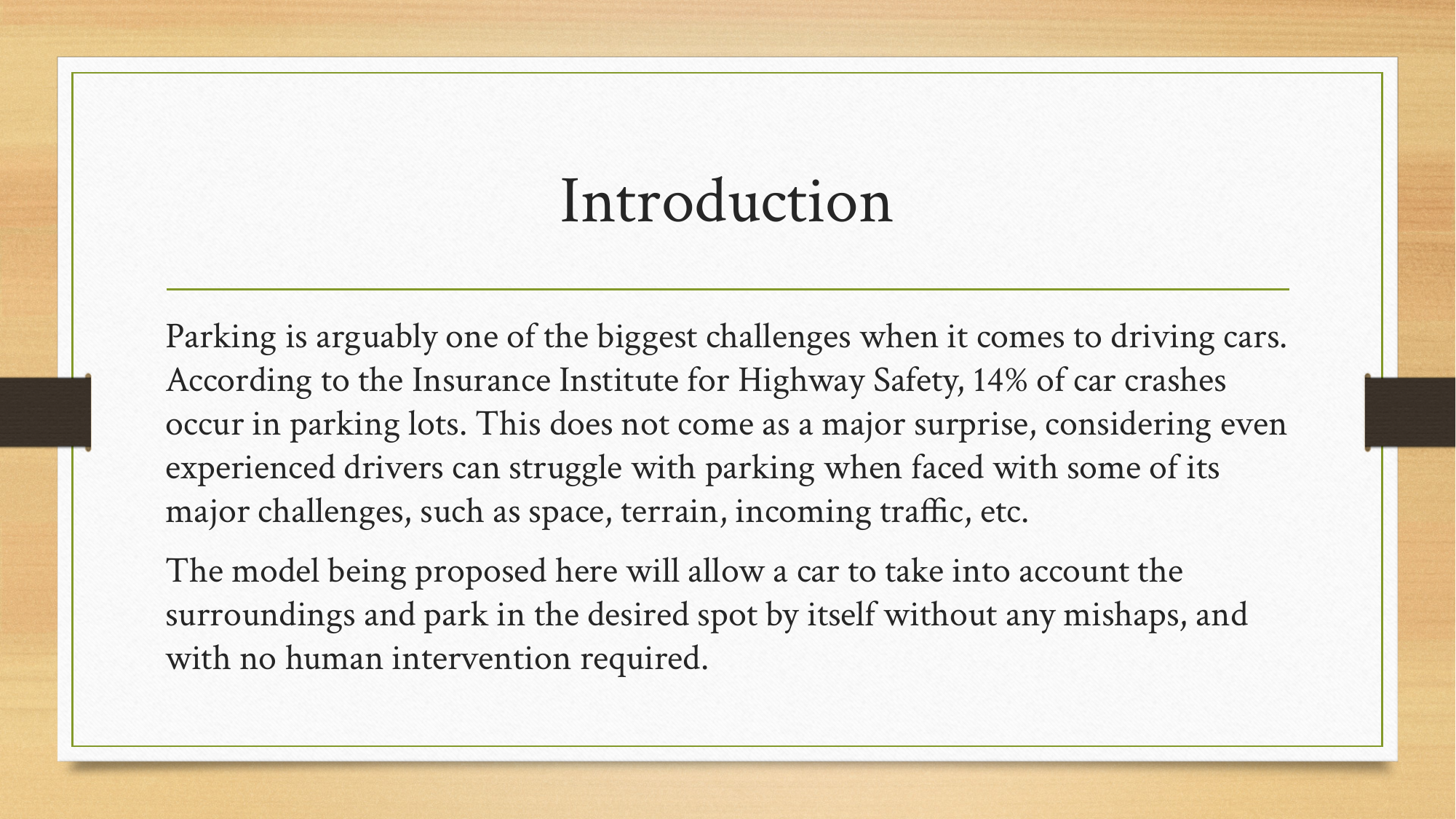

# Introduction
Parking is arguably one of the biggest challenges when it comes to driving cars. According to the Insurance Institute for Highway Safety, 14% of car crashes occur in parking lots. This does not come as a major surprise, considering even experienced drivers can struggle with parking when faced with some of its major challenges, such as space, terrain, incoming traffic, etc.
The model being proposed here will allow a car to take into account the surroundings and park in the desired spot by itself without any mishaps, and with no human intervention required.